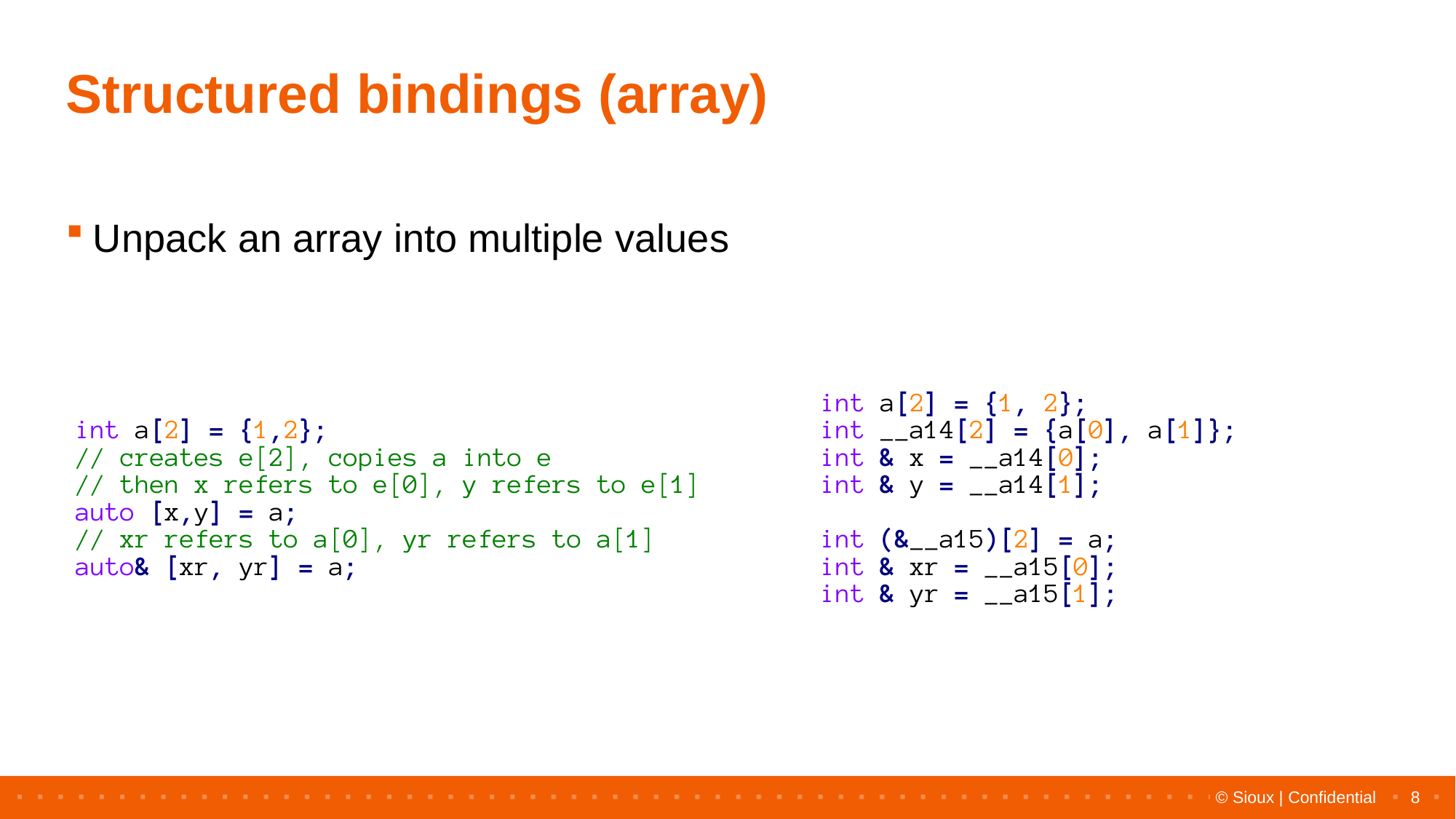

# Structured bindings (array)
Unpack an array into multiple values
| int a[2] = {1,2}; // creates e[2], copies a into e // then x refers to e[0], y refers to e[1] auto [x,y] = a; // xr refers to a[0], yr refers to a[1] auto& [xr, yr] = a; |
| --- |
| int a[2] = {1, 2}; int \_\_a14[2] = {a[0], a[1]}; int & x = \_\_a14[0]; int & y = \_\_a14[1]; int (&\_\_a15)[2] = a; int & xr = \_\_a15[0]; int & yr = \_\_a15[1]; |
| --- |
8
© Sioux | Confidential